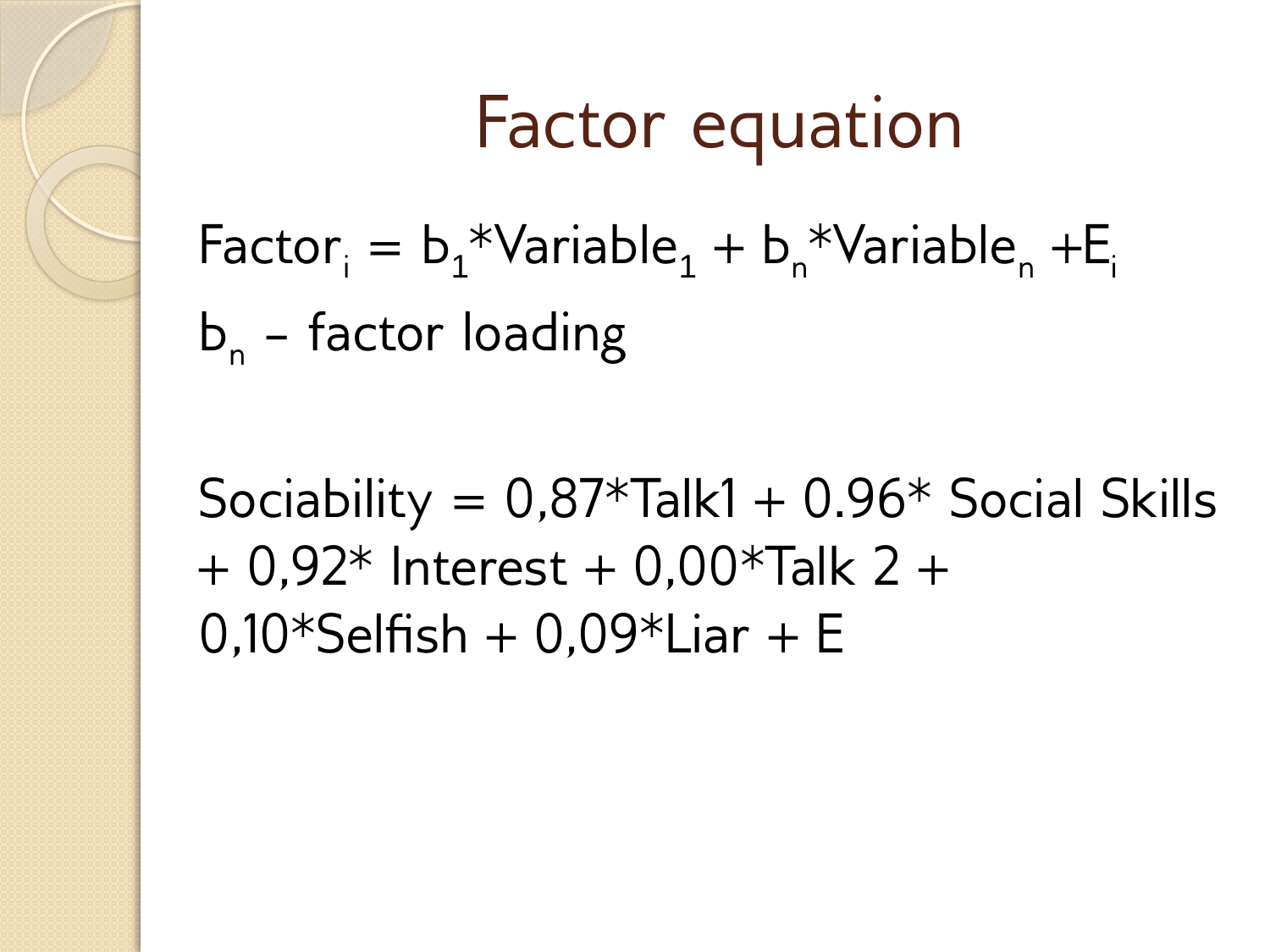

# Factor equation
Factori = b1*Variable1 + bn*Variablen +Ei
bn – factor loading

Sociability = 0,87*Talk1 + 0.96* Social Skills + 0,92* Interest + 0,00*Talk 2 + 0,10*Selfish + 0,09*Liar + E